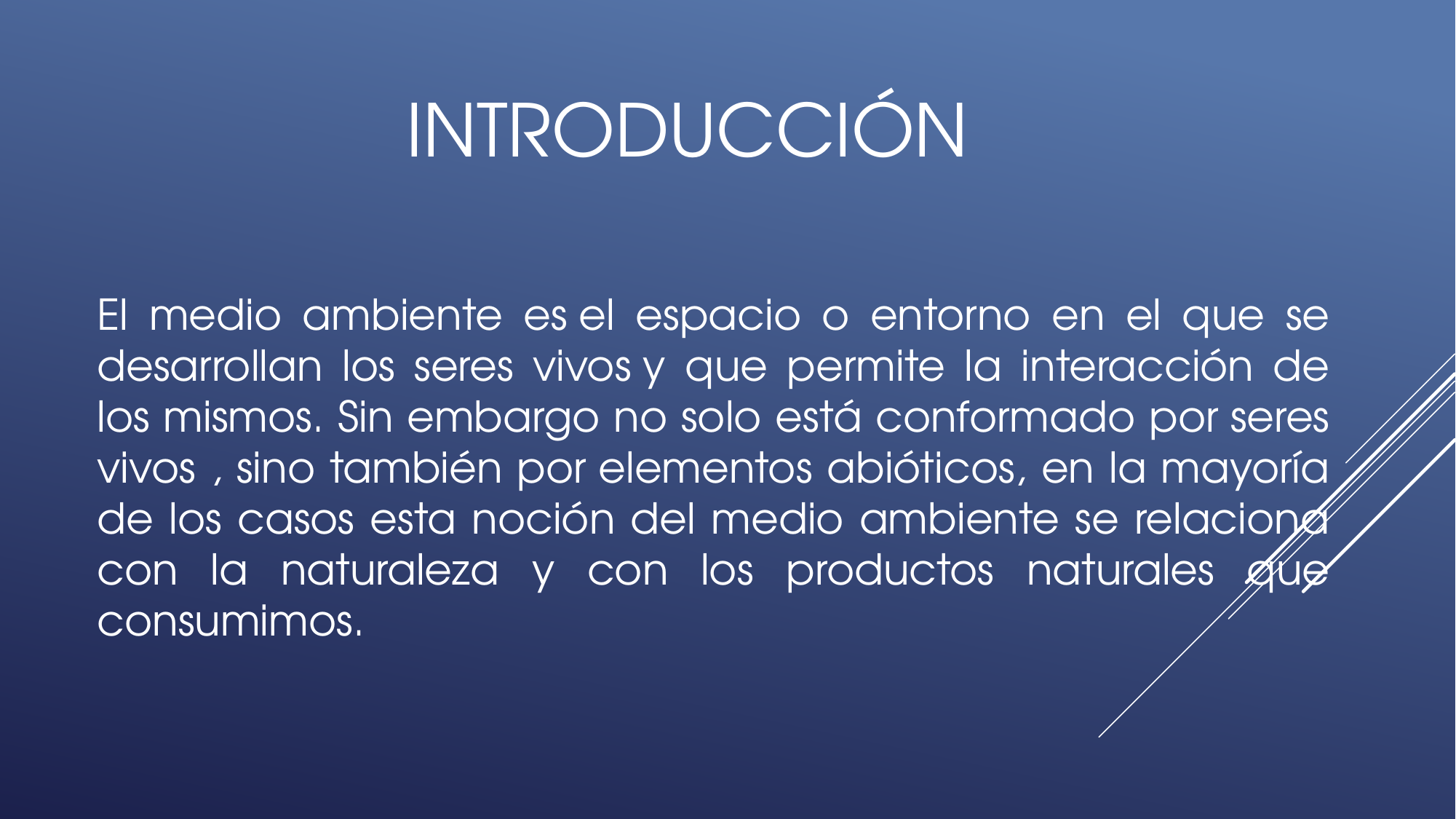

# Introducción
El medio ambiente es el espacio o entorno en el que se desarrollan los seres vivos y que permite la interacción de los mismos. Sin embargo no solo está conformado por seres vivos , sino también por elementos abióticos, en la mayoría de los casos esta noción del medio ambiente se relaciona con la naturaleza y con los productos naturales que consumimos.